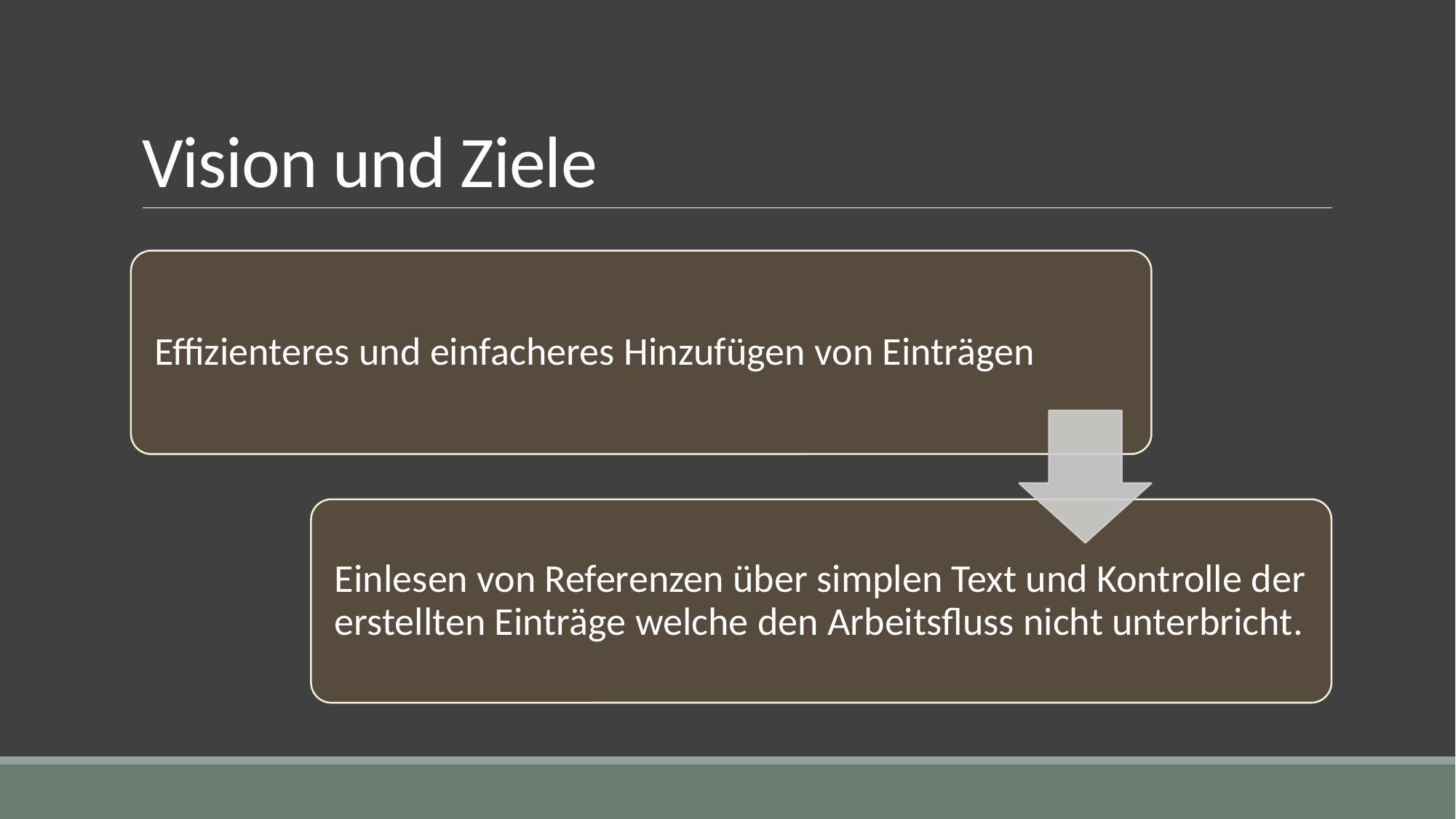

# Vision und Ziele
Effizienteres und einfacheres Hinzufügen von Einträgen
Einlesen von Referenzen über simplen Text und Kontrolle der erstellten Einträge welche den Arbeitsfluss nicht unterbricht.